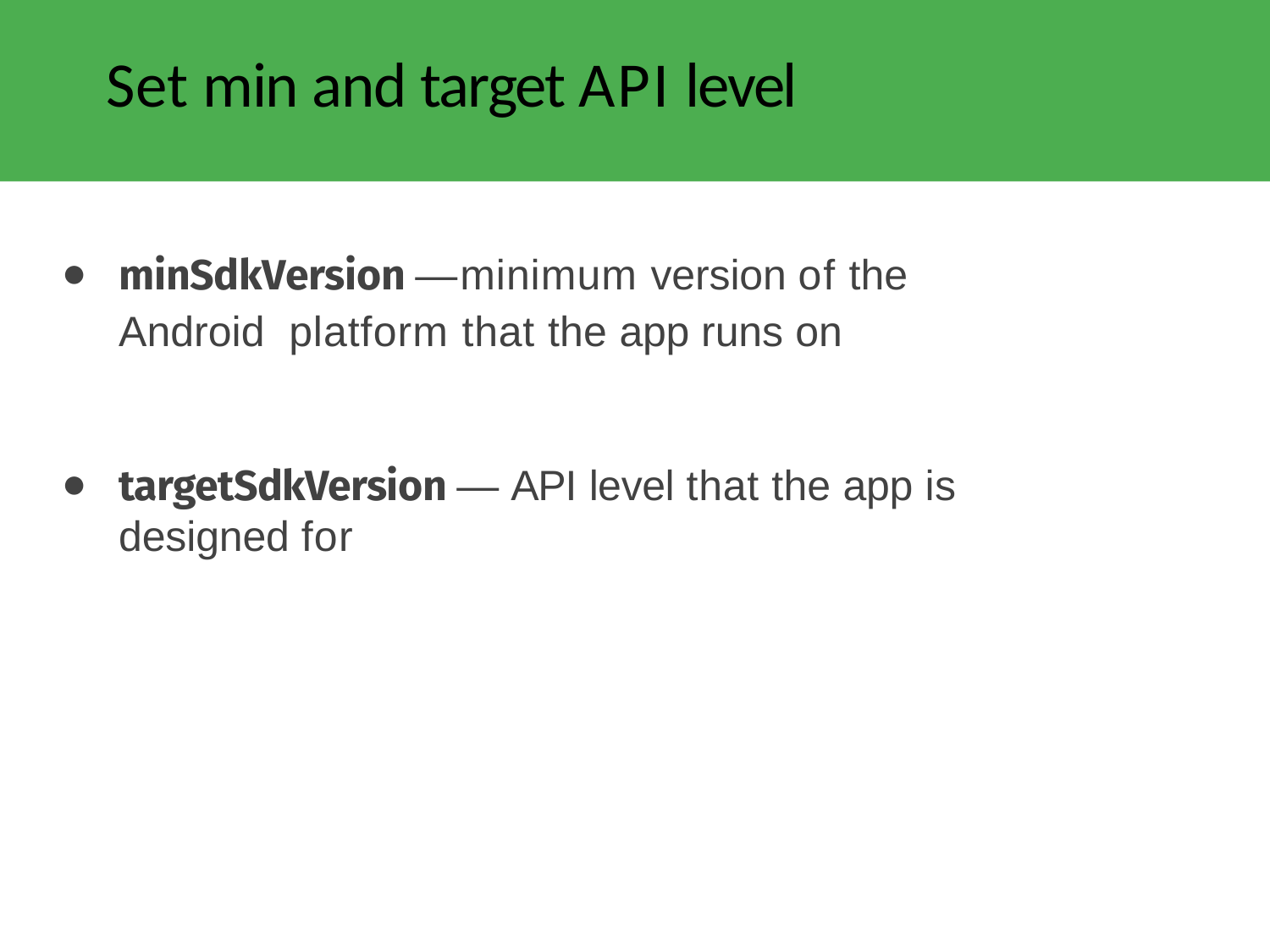

# Set min and target API level
minSdkVersion — minimum version of the Android  platform that the app runs on

targetSdkVersion — API level that the app is designed for